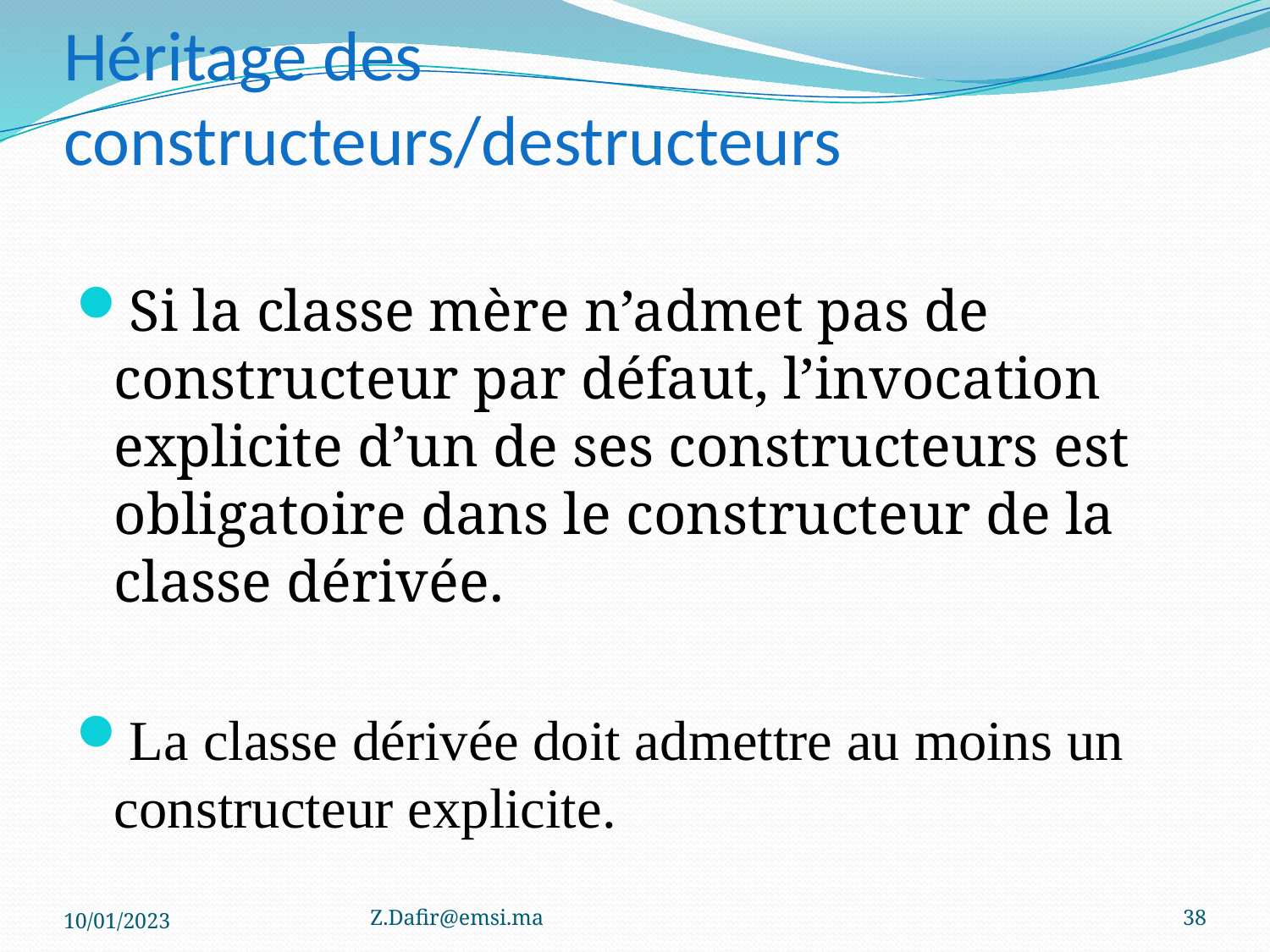

# Héritage des constructeurs/destructeurs
Si la classe mère n’admet pas de constructeur par défaut, l’invocation explicite d’un de ses constructeurs est obligatoire dans le constructeur de la classe dérivée.

La classe dérivée doit admettre au moins un constructeur explicite.

10/01/2023
Z.Dafir@emsi.ma
38